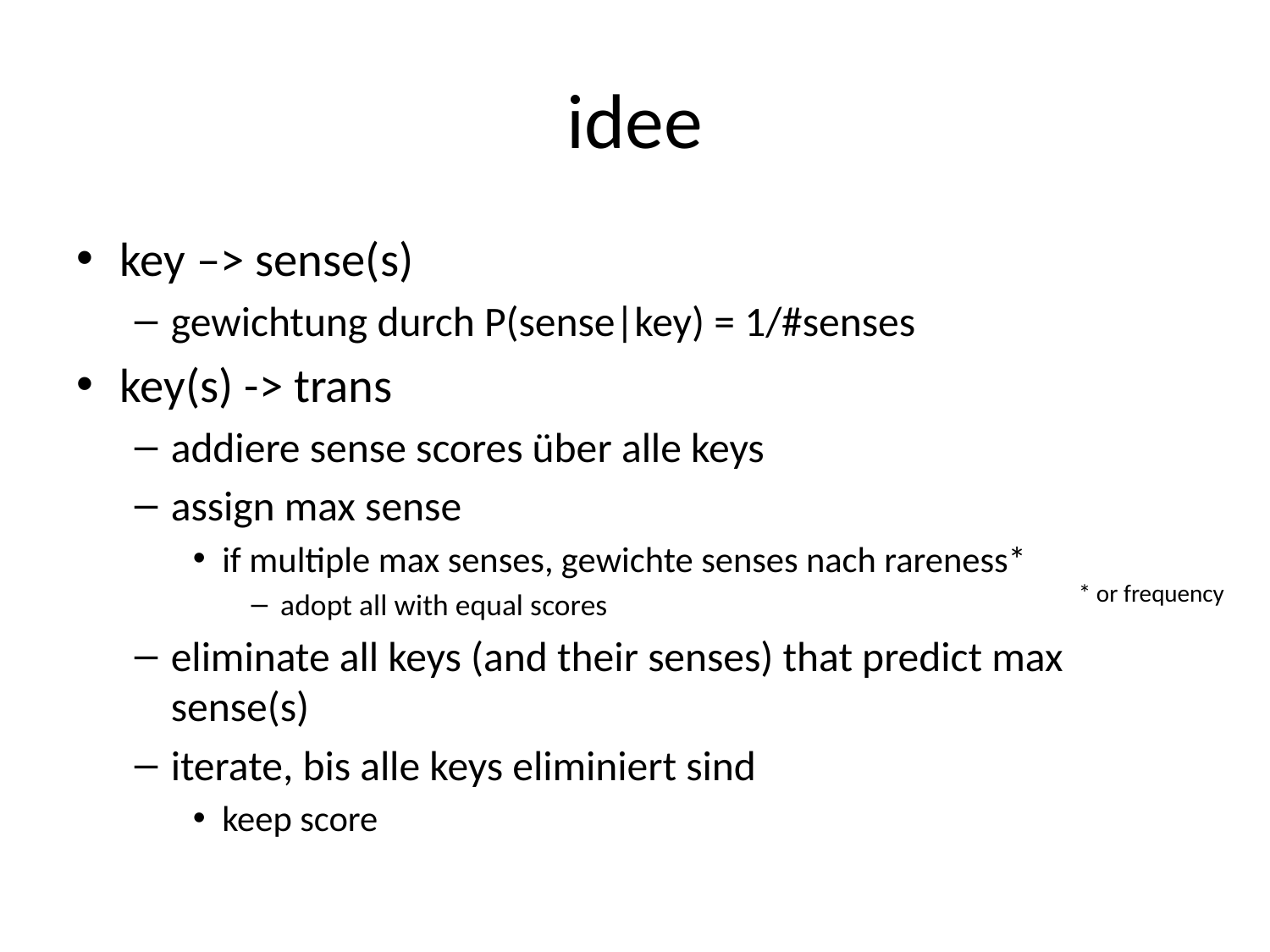

# idee
key –> sense(s)
gewichtung durch P(sense|key) = 1/#senses
key(s) -> trans
addiere sense scores über alle keys
assign max sense
if multiple max senses, gewichte senses nach rareness*
adopt all with equal scores
eliminate all keys (and their senses) that predict max sense(s)
iterate, bis alle keys eliminiert sind
keep score
* or frequency